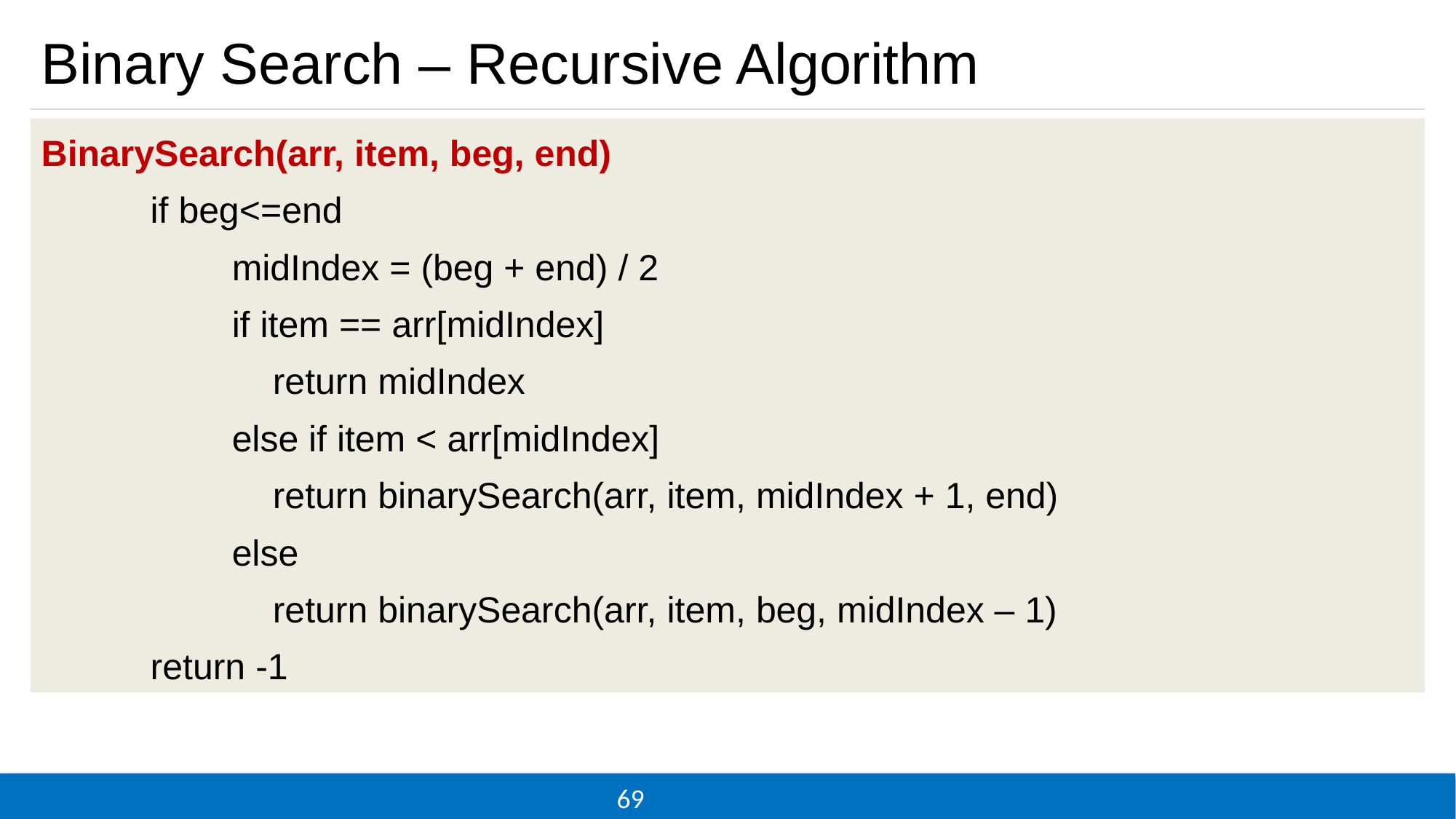

# Binary Search – Recursive Algorithm
BinarySearch(arr, item, beg, end)
if beg<=end
        midIndex = (beg + end) / 2
        if item == arr[midIndex]
            return midIndex
        else if item < arr[midIndex]
            return binarySearch(arr, item, midIndex + 1, end)
        else
            return binarySearch(arr, item, beg, midIndex – 1)
return -1
69